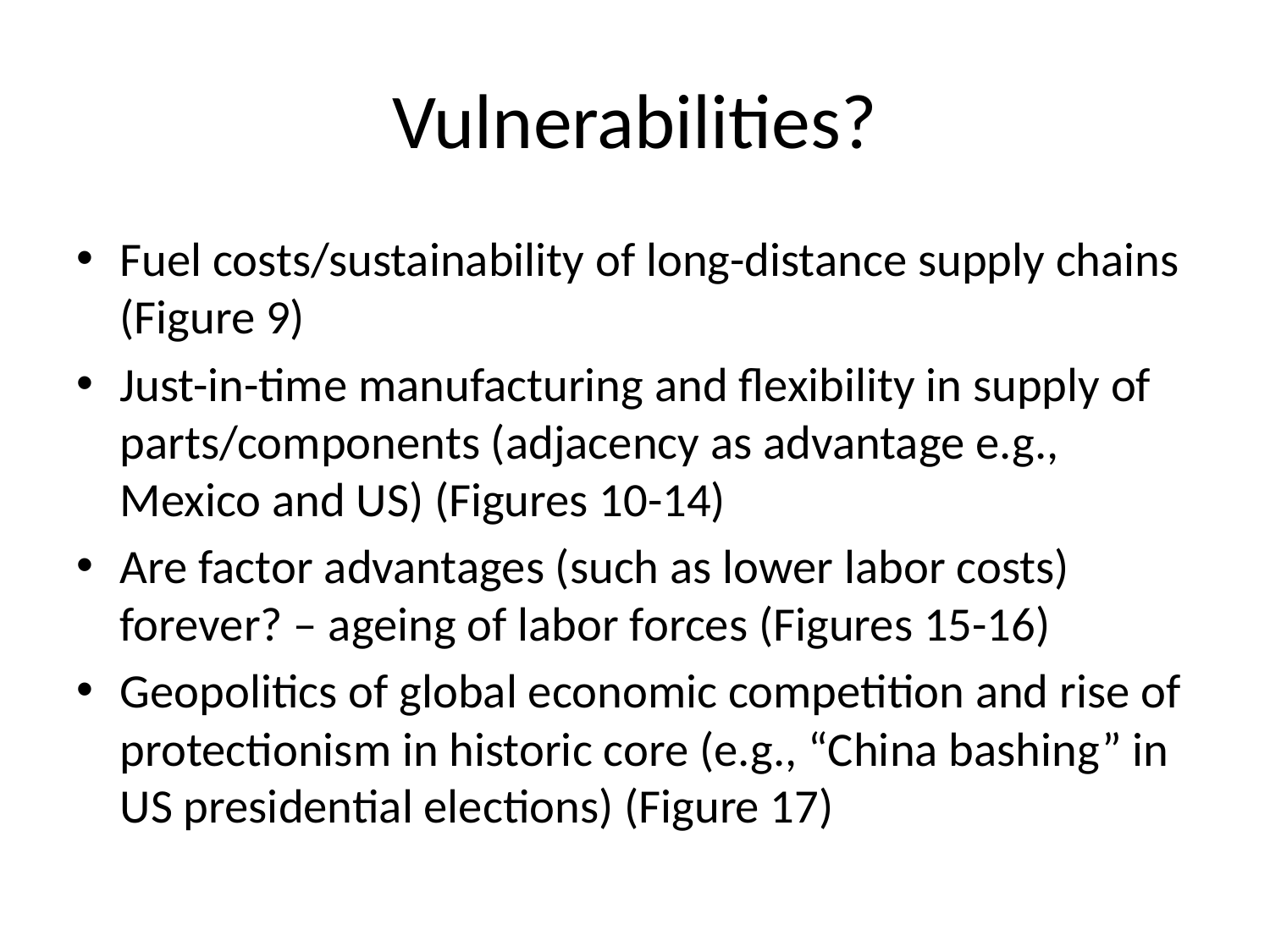

# Vulnerabilities?
Fuel costs/sustainability of long-distance supply chains (Figure 9)
Just-in-time manufacturing and flexibility in supply of parts/components (adjacency as advantage e.g., Mexico and US) (Figures 10-14)
Are factor advantages (such as lower labor costs) forever? – ageing of labor forces (Figures 15-16)
Geopolitics of global economic competition and rise of protectionism in historic core (e.g., “China bashing” in US presidential elections) (Figure 17)